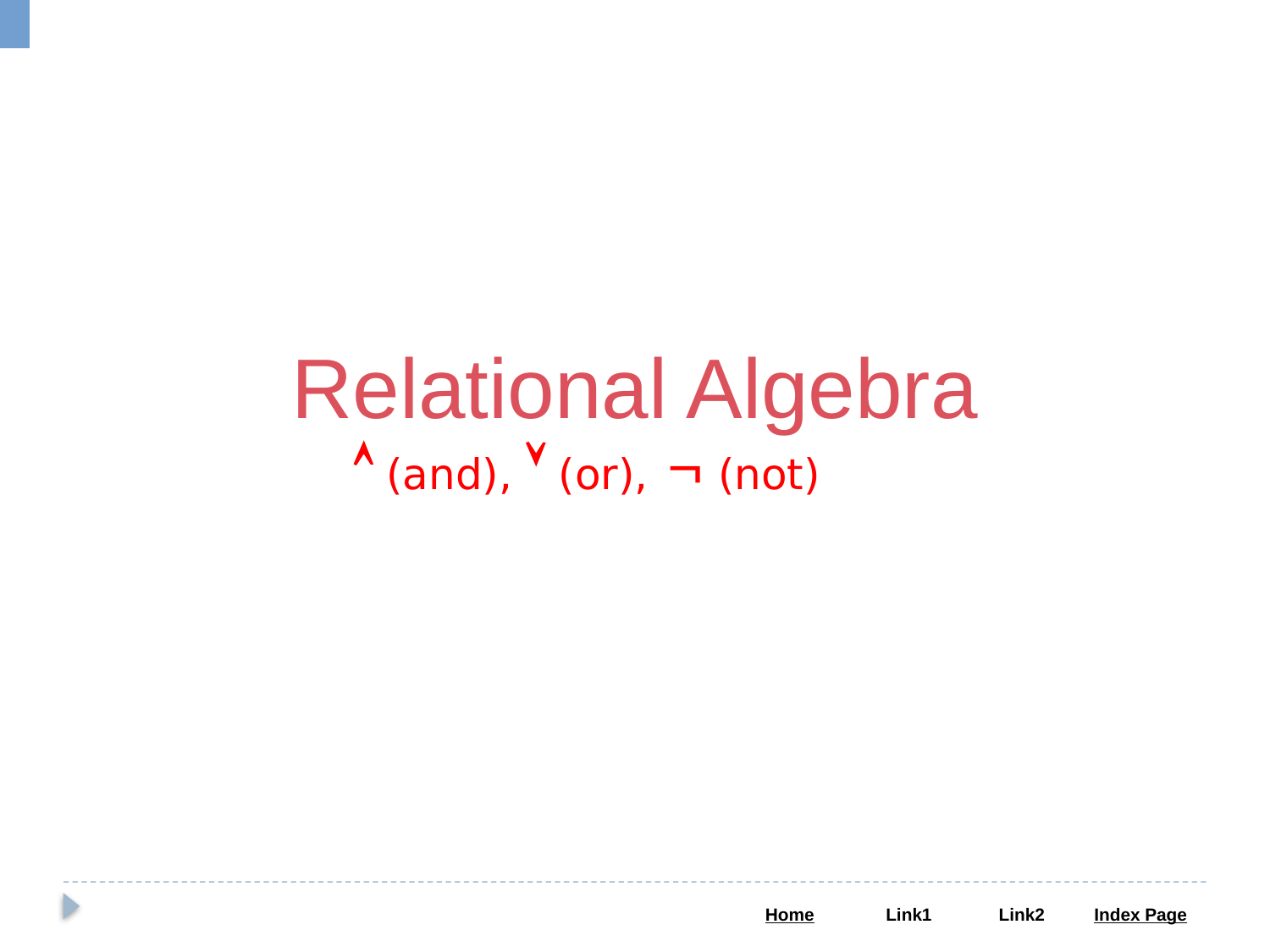

Relational Algebra
∧ (and), ∨ (or), ¬ (not)